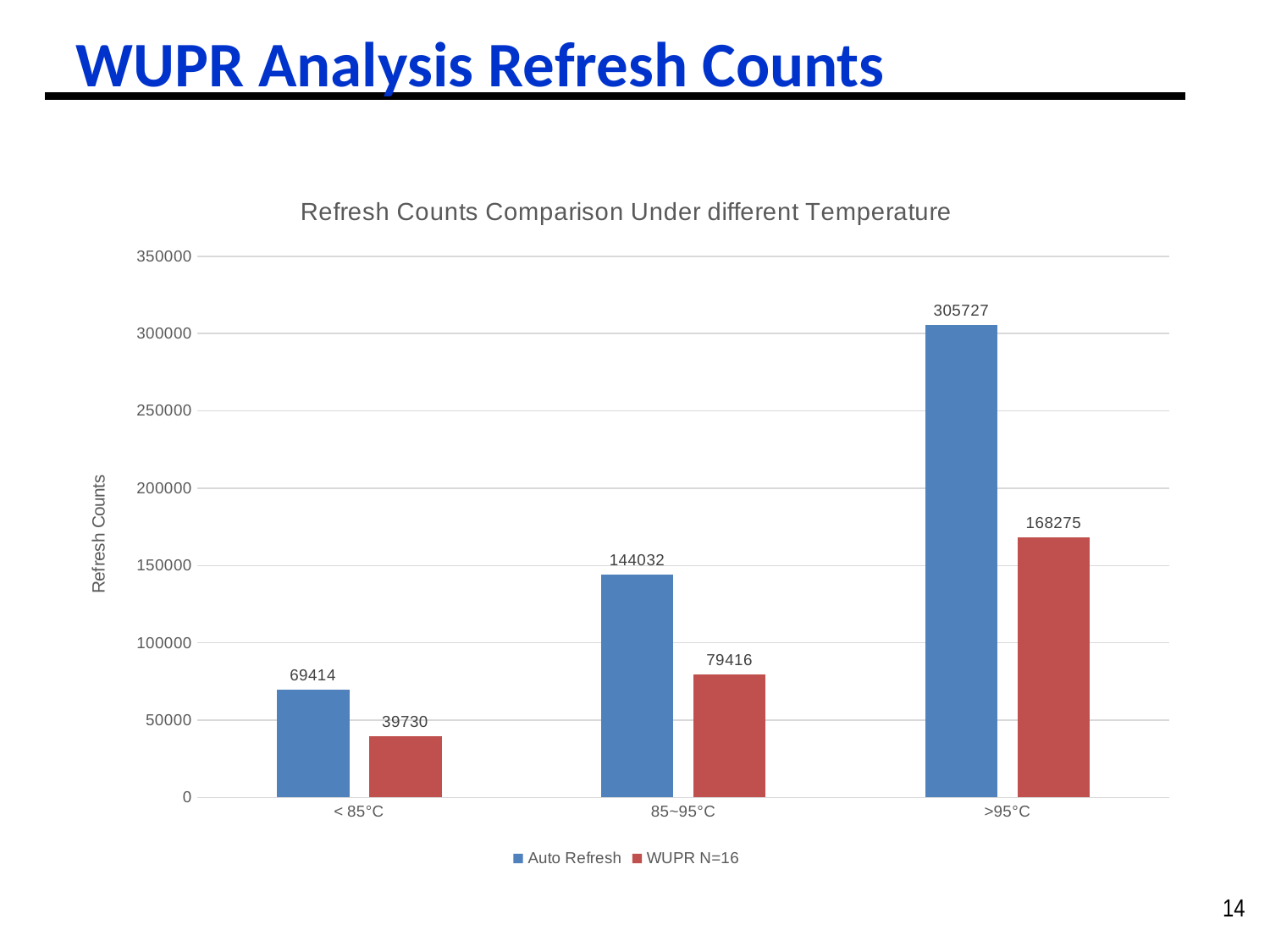

# WUPR Analysis Refresh Counts

### Chart: Refresh Counts Comparison Under different Temperature

| Category | Auto Refresh | WUPR N=16 |
|---|---|---|
| < 85°C | 69414.0 | 39730.0 |
| 85~95°C | 144032.0 | 79416.0 |
| >95°C | 305727.0 | 168275.0 |